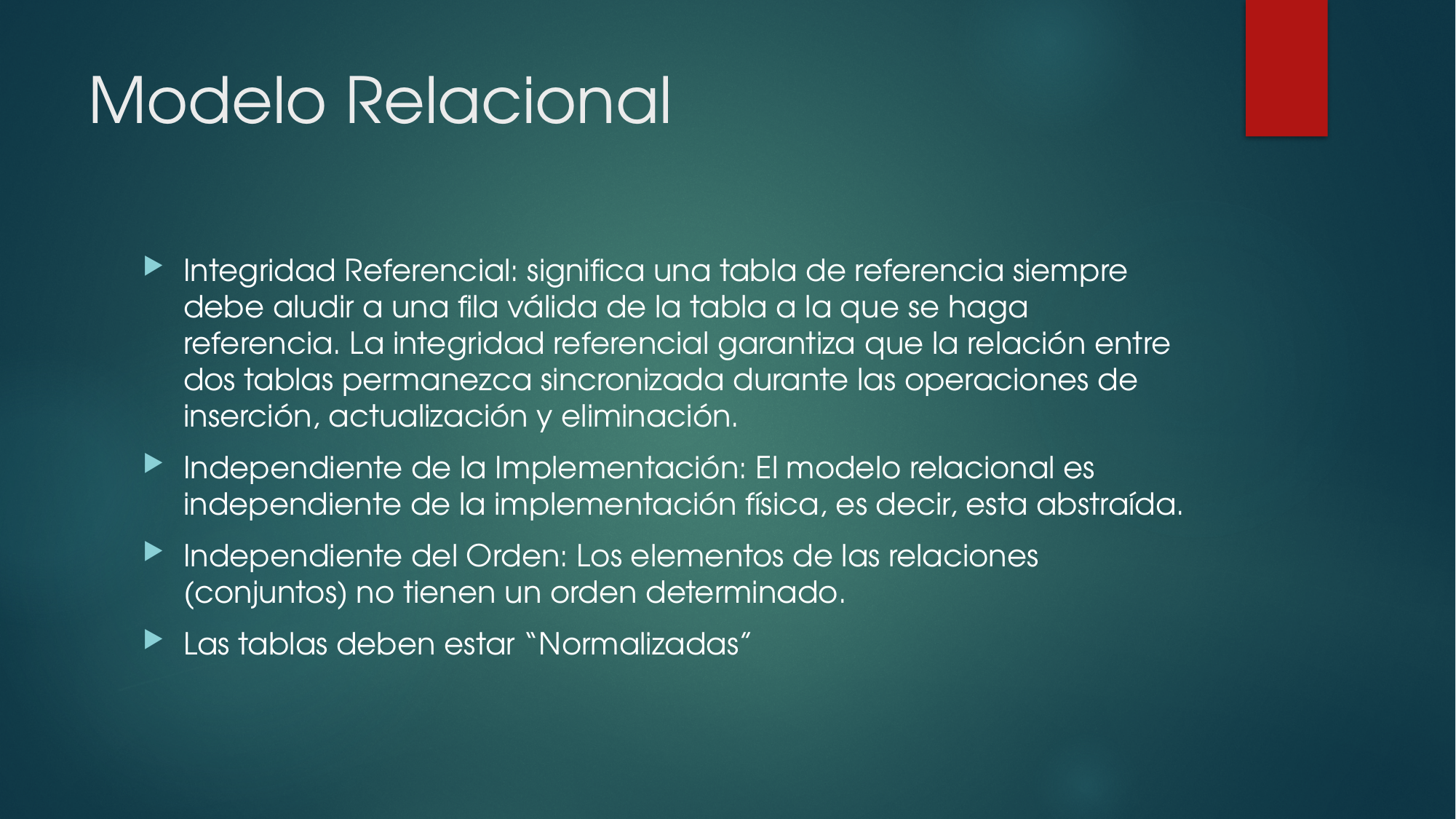

# Modelo Relacional
Integridad Referencial: significa una tabla de referencia siempre debe aludir a una fila válida de la tabla a la que se haga referencia. La integridad referencial garantiza que la relación entre dos tablas permanezca sincronizada durante las operaciones de inserción, actualización y eliminación.
Independiente de la Implementación: El modelo relacional es independiente de la implementación física, es decir, esta abstraída.
Independiente del Orden: Los elementos de las relaciones (conjuntos) no tienen un orden determinado.
Las tablas deben estar “Normalizadas”